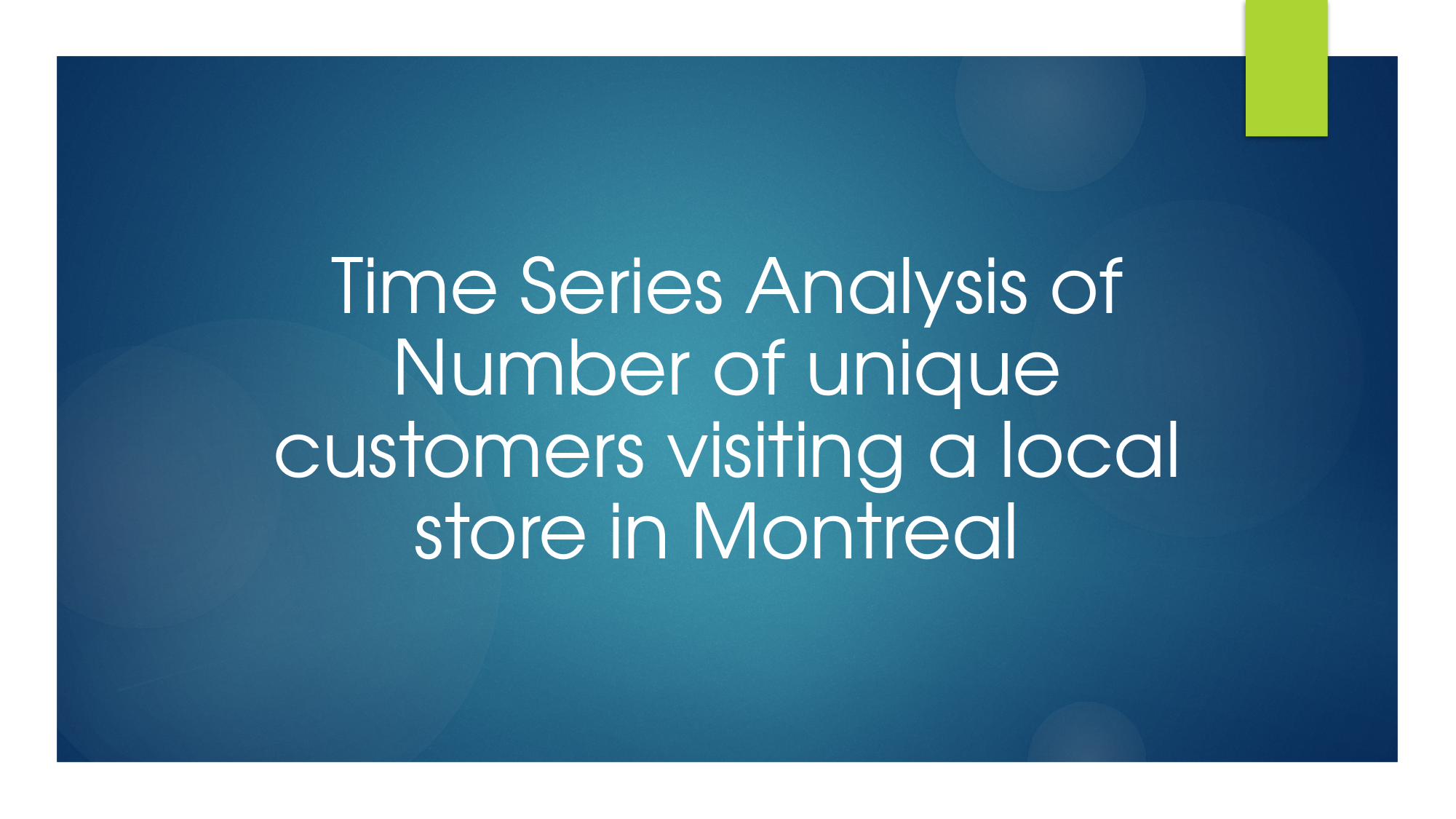

# Time Series Analysis of Number of unique customers visiting a local store in Montreal